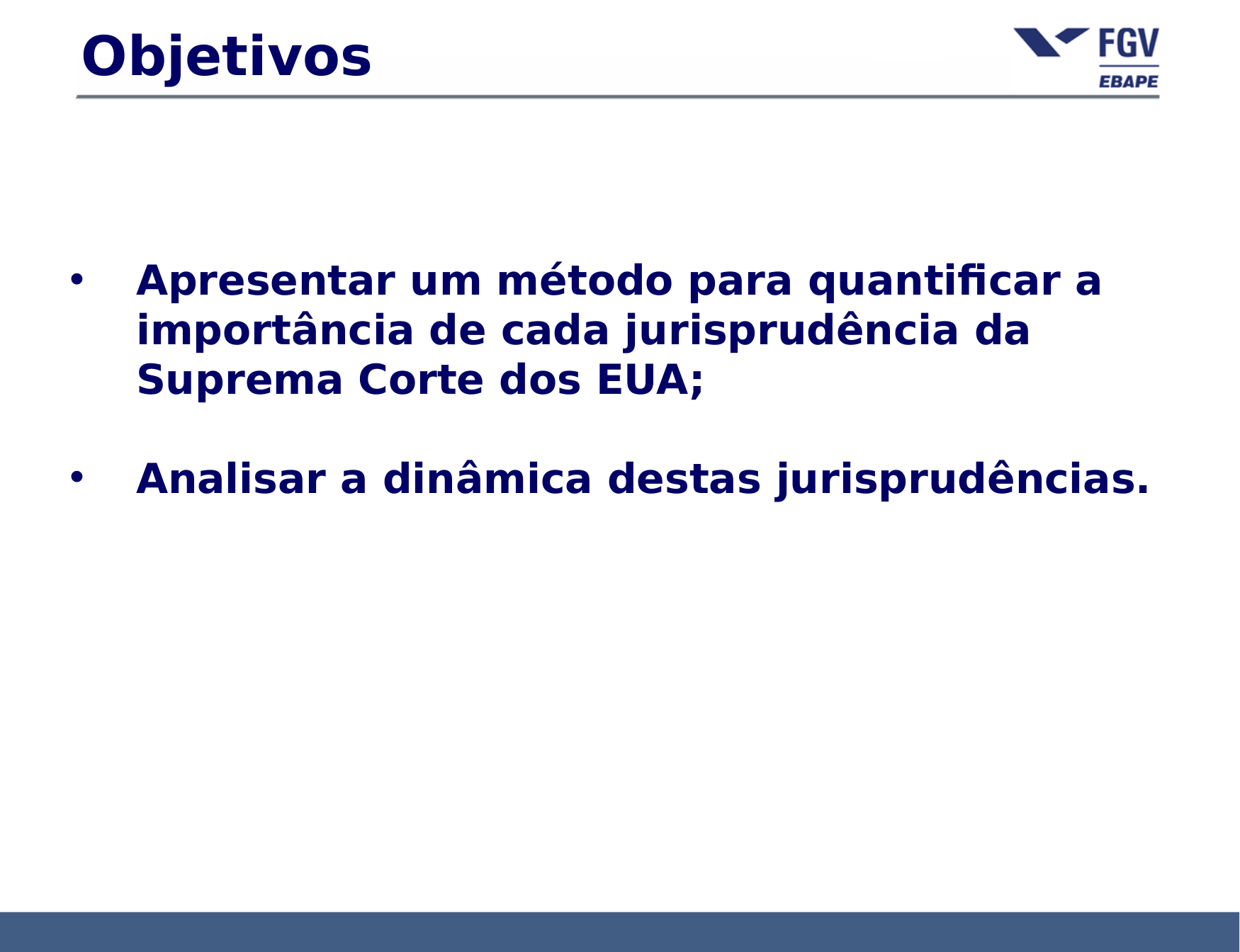

Objetivos
Apresentar um método para quantificar a importância de cada jurisprudência da Suprema Corte dos EUA;

Analisar a dinâmica destas jurisprudências.